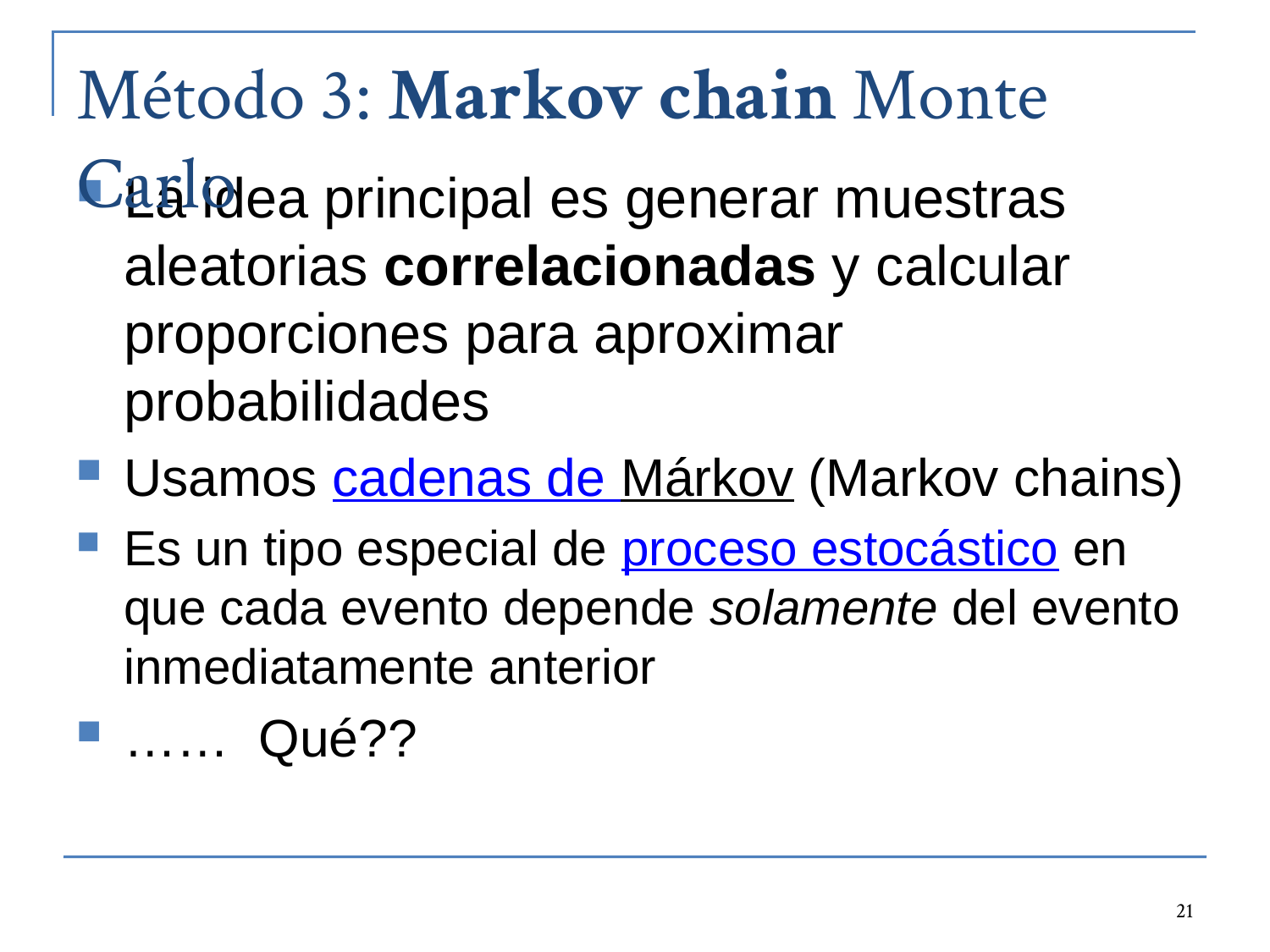

# Método 3: Markov chain Monte Carlo
La idea principal es generar muestras aleatorias correlacionadas y calcular proporciones para aproximar probabilidades
Usamos cadenas de Márkov (Markov chains)
Es un tipo especial de proceso estocástico en que cada evento depende solamente del evento inmediatamente anterior
……  Qué??
21